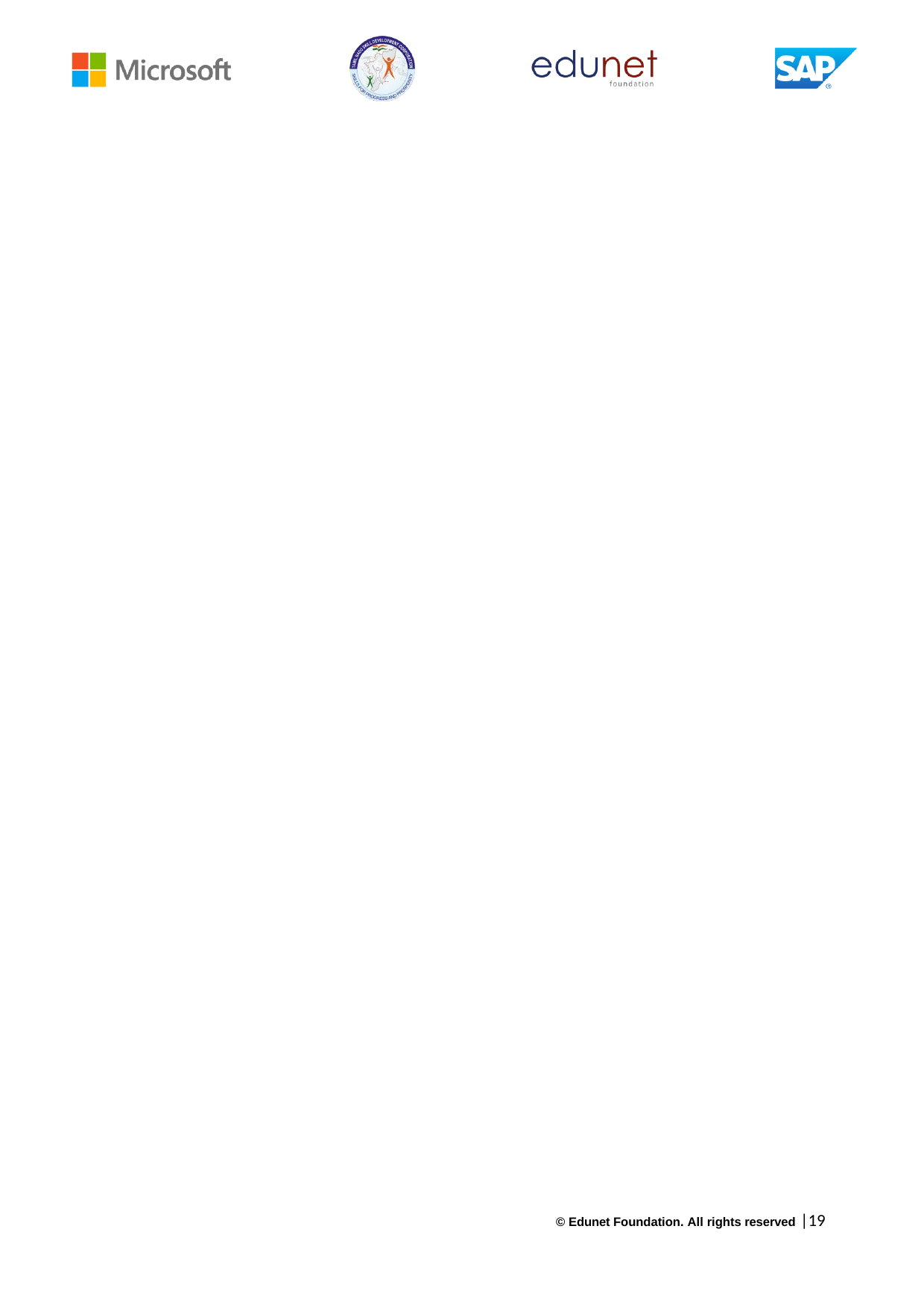

© Edunet Foundation. All rights reserved |19